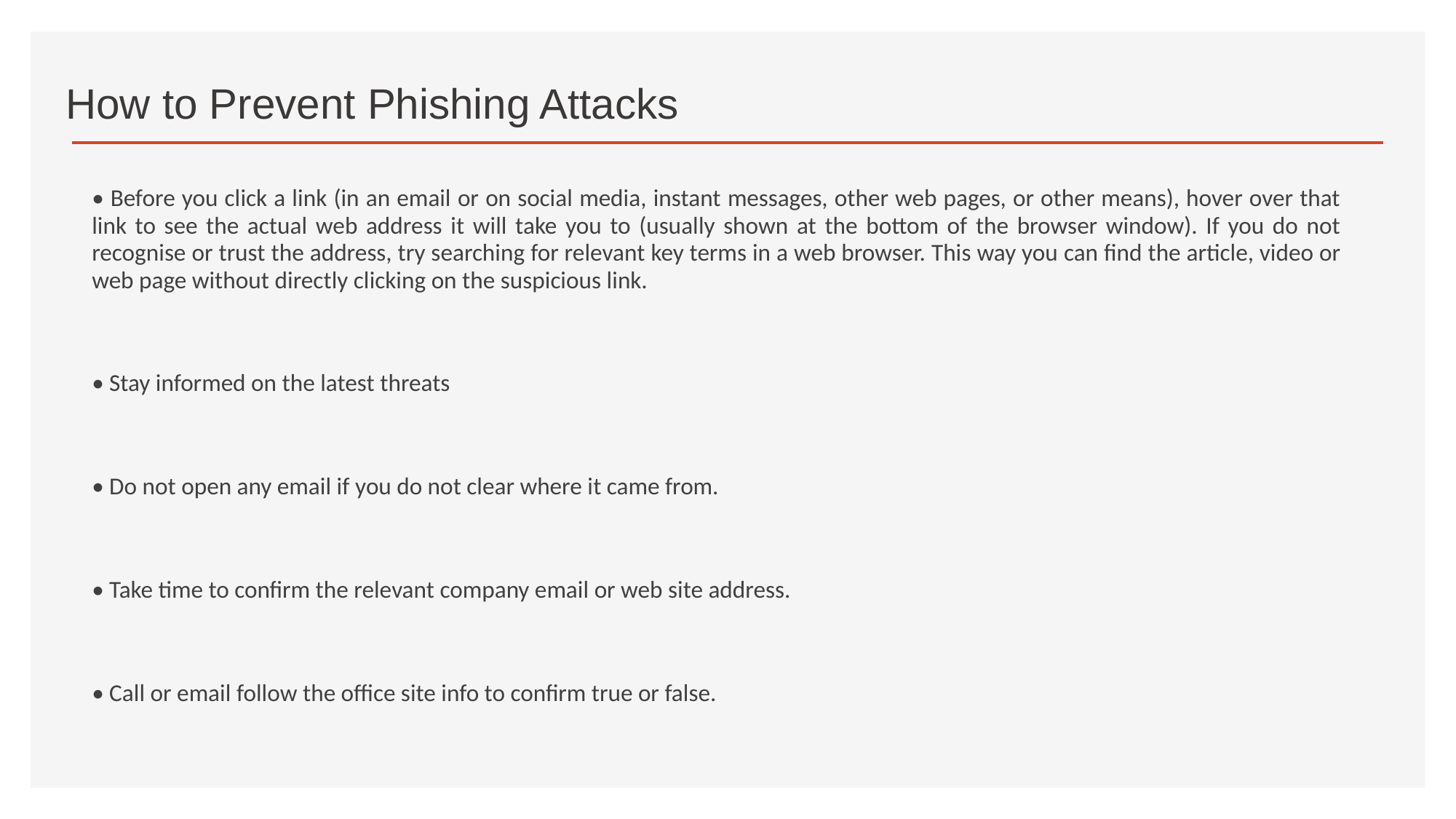

# How to Prevent Phishing Attacks
• Before you click a link (in an email or on social media, instant messages, other web pages, or other means), hover over that link to see the actual web address it will take you to (usually shown at the bottom of the browser window). If you do not recognise or trust the address, try searching for relevant key terms in a web browser. This way you can find the article, video or web page without directly clicking on the suspicious link.

• Stay informed on the latest threats

• Do not open any email if you do not clear where it came from.

• Take time to confirm the relevant company email or web site address.

• Call or email follow the office site info to confirm true or false.